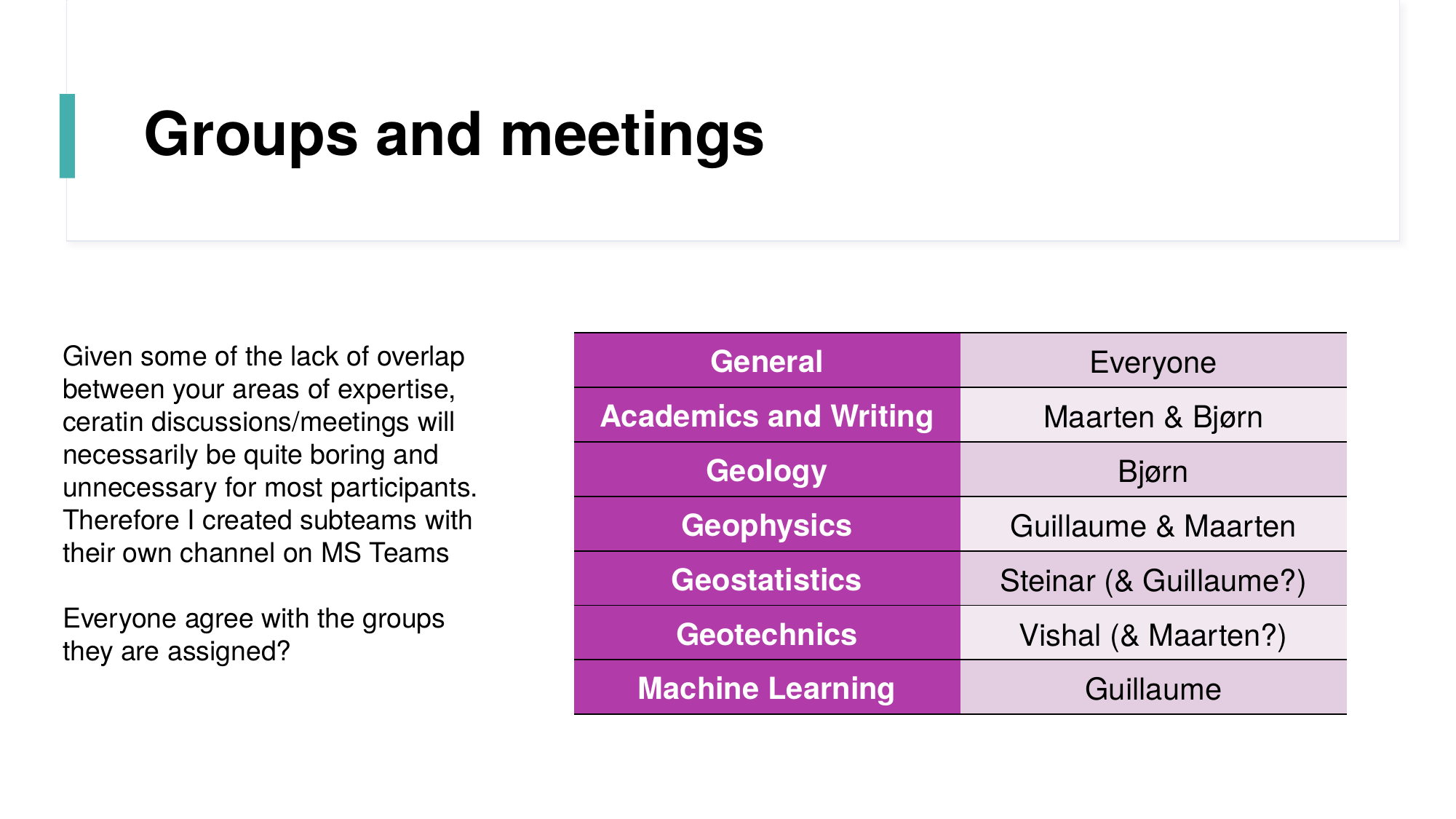

# Groups and meetings
Given some of the lack of overlap between your areas of expertise, ceratin discussions/meetings will necessarily be quite boring and unnecessary for most participants. Therefore I created subteams with their own channel on MS Teams

Everyone agree with the groups they are assigned?
| General | Everyone |
| --- | --- |
| Academics and Writing | Maarten & Bjørn |
| Geology | Bjørn |
| Geophysics | Guillaume & Maarten |
| Geostatistics | Steinar (& Guillaume?) |
| Geotechnics | Vishal (& Maarten?) |
| Machine Learning | Guillaume |